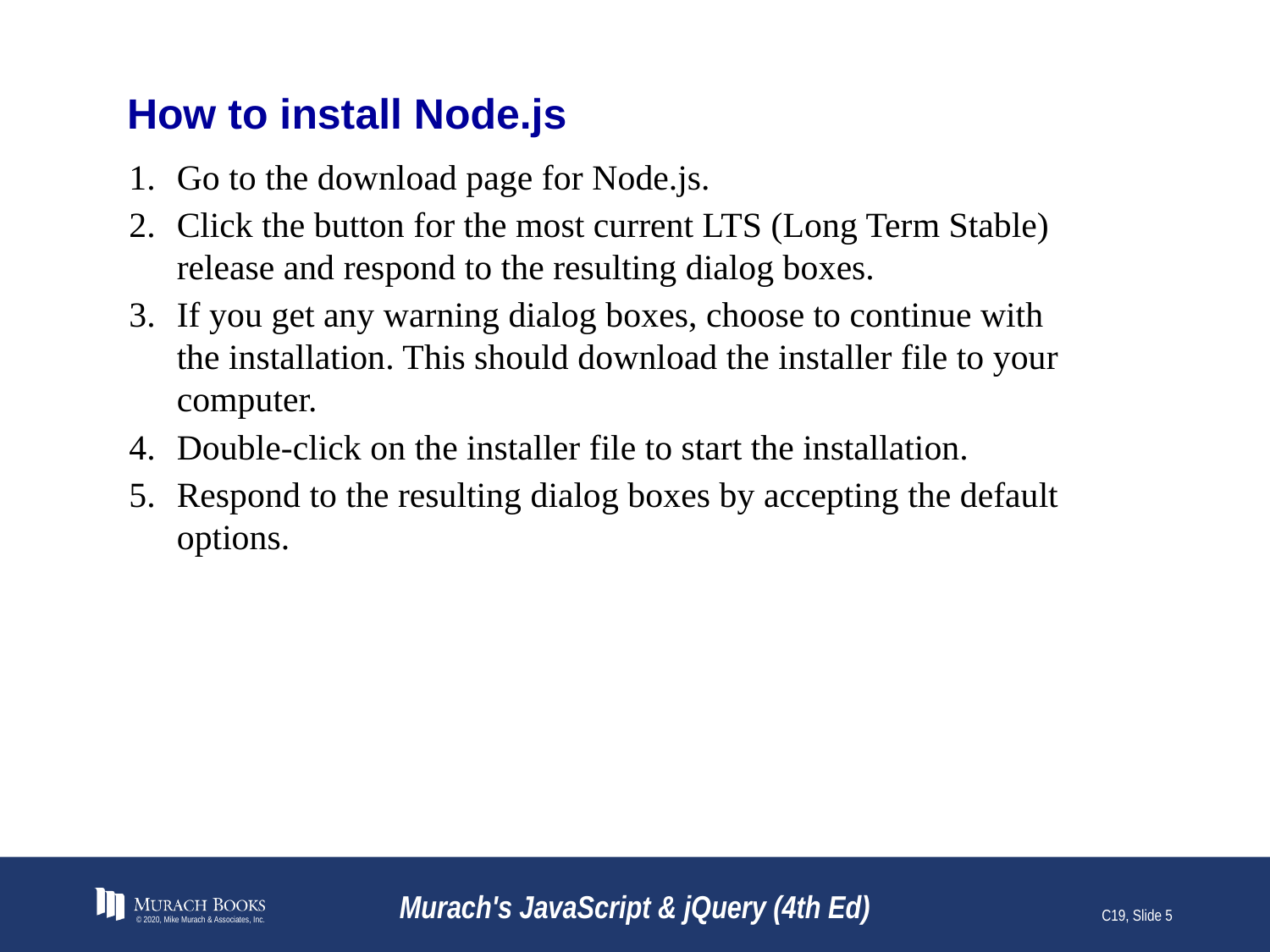

# How to install Node.js
Go to the download page for Node.js.
Click the button for the most current LTS (Long Term Stable) release and respond to the resulting dialog boxes.
If you get any warning dialog boxes, choose to continue with the installation. This should download the installer file to your computer.
Double-click on the installer file to start the installation.
Respond to the resulting dialog boxes by accepting the default options.

© 2020, Mike Murach & Associates, Inc.
Murach's JavaScript & jQuery (4th Ed)

C19, Slide 5